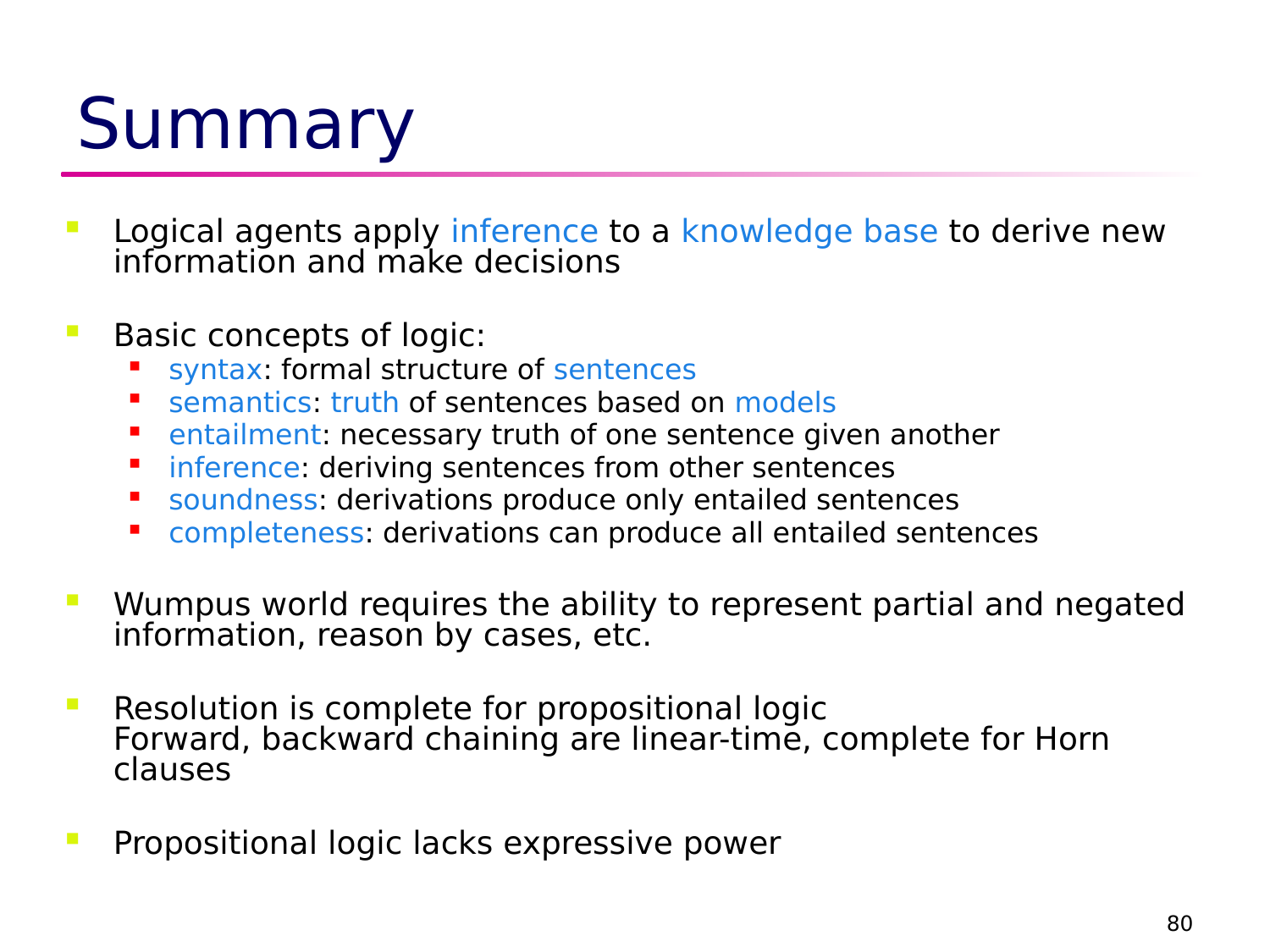

# Summary
Logical agents apply inference to a knowledge base to derive new information and make decisions

Basic concepts of logic:
syntax: formal structure of sentences
semantics: truth of sentences based on models
entailment: necessary truth of one sentence given another
inference: deriving sentences from other sentences
soundness: derivations produce only entailed sentences
completeness: derivations can produce all entailed sentences

Wumpus world requires the ability to represent partial and negated information, reason by cases, etc.

Resolution is complete for propositional logic
Forward, backward chaining are linear-time, complete for Horn clauses

Propositional logic lacks expressive power
80